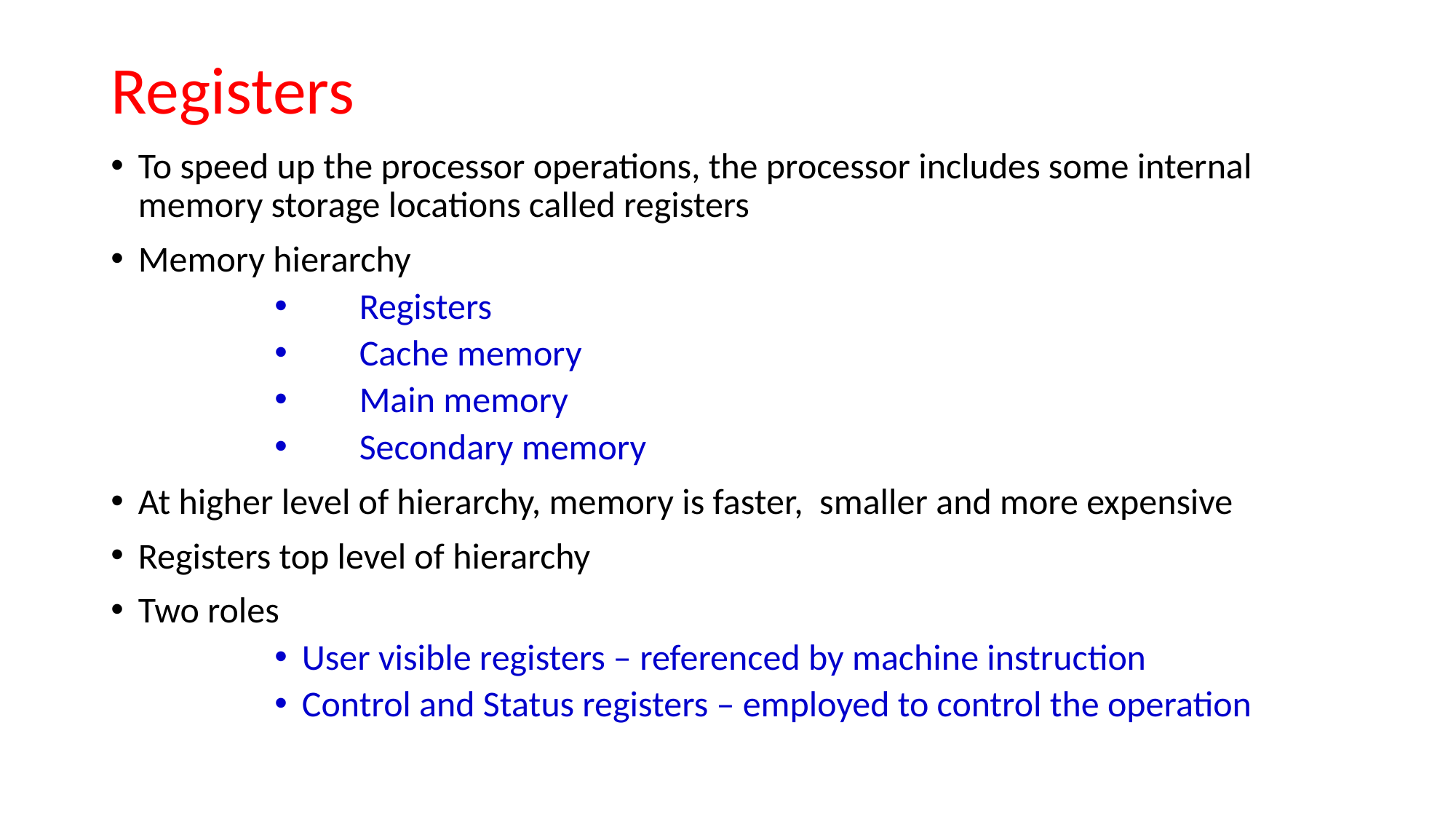

# Registers
To speed up the processor operations, the processor includes some internal memory storage locations called registers
Memory hierarchy
       Registers
       Cache memory
       Main memory
       Secondary memory
At higher level of hierarchy, memory is faster,  smaller and more expensive
Registers top level of hierarchy
Two roles
User visible registers – referenced by machine instruction
Control and Status registers – employed to control the operation